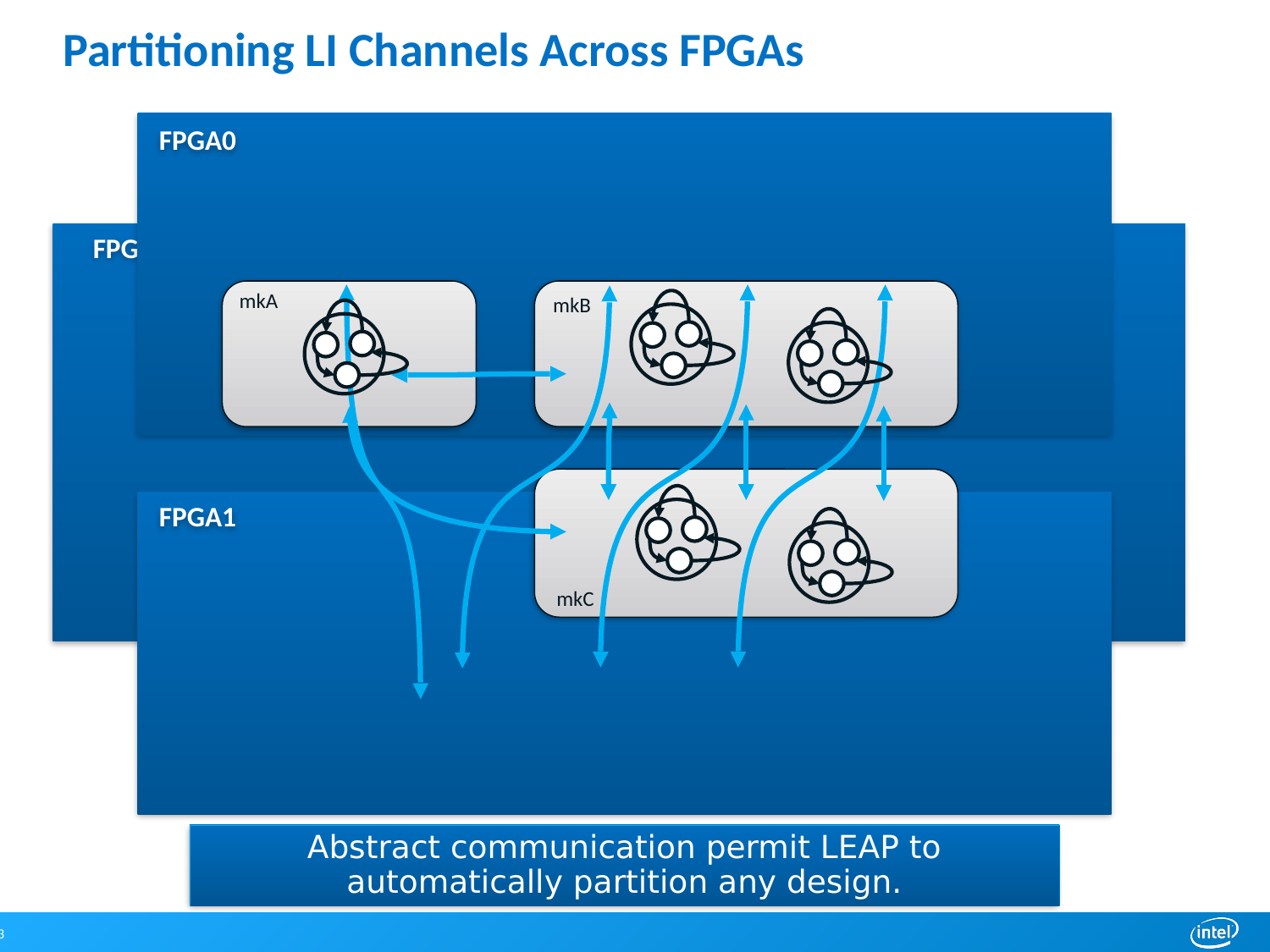

Partitioning LI Channels Across FPGAs

FPGA0

FPGA

mkA
Control

mkB
Fetch
Decode
Exe

Fetch
Decode
Exe
mkC

FPGA1

Abstract communication permit LEAP to automatically partition any design.